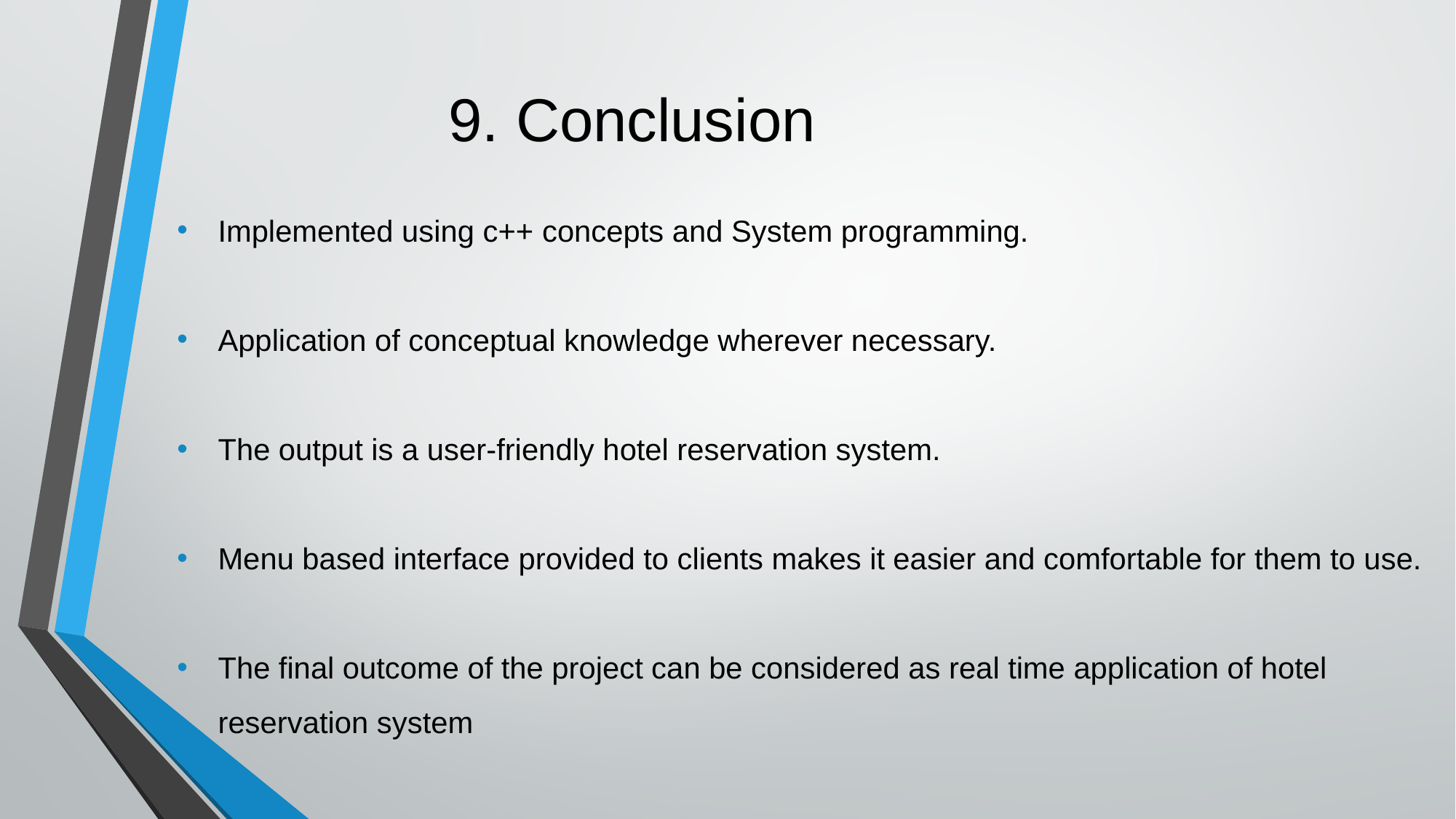

9. Conclusion
Implemented using c++ concepts and System programming.

Application of conceptual knowledge wherever necessary.

The output is a user-friendly hotel reservation system.

Menu based interface provided to clients makes it easier and comfortable for them to use.

The final outcome of the project can be considered as real time application of hotel reservation system